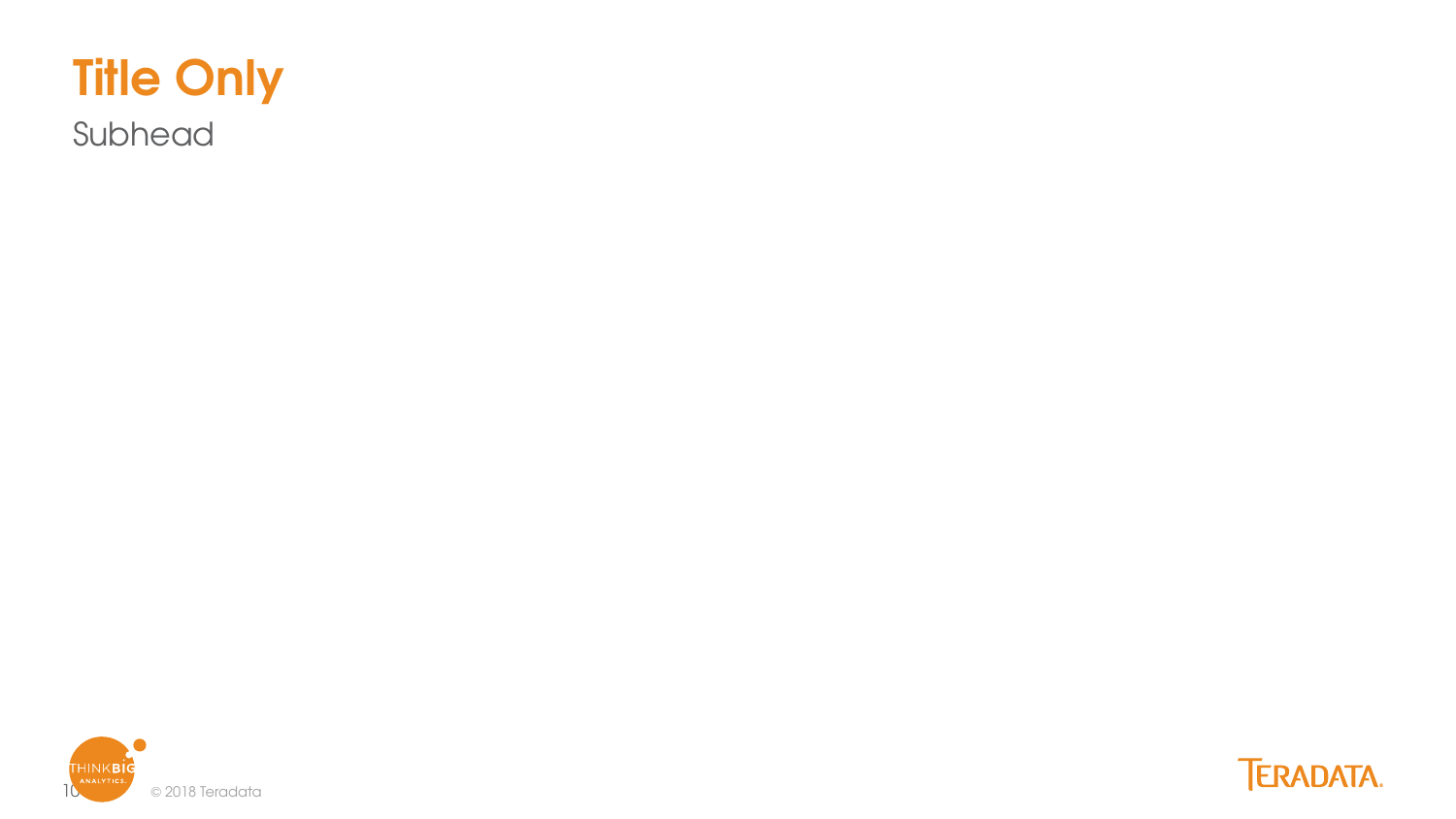

# Title Only
Subhead
© 2018 Teradata